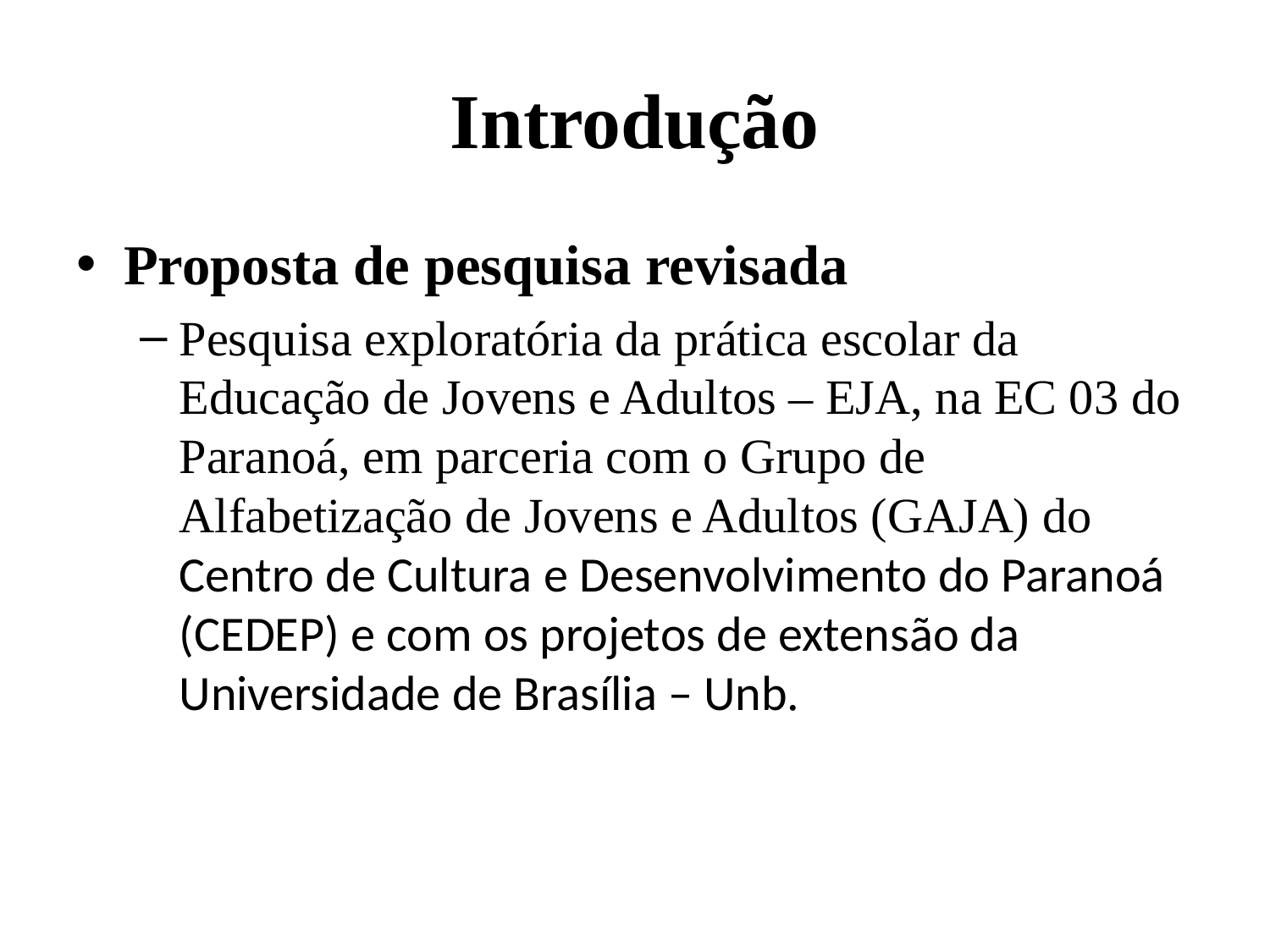

# Introdução
Proposta de pesquisa revisada
Pesquisa exploratória da prática escolar da Educação de Jovens e Adultos – EJA, na EC 03 do Paranoá, em parceria com o Grupo de Alfabetização de Jovens e Adultos (GAJA) do Centro de Cultura e Desenvolvimento do Paranoá (CEDEP) e com os projetos de extensão da Universidade de Brasília – Unb.